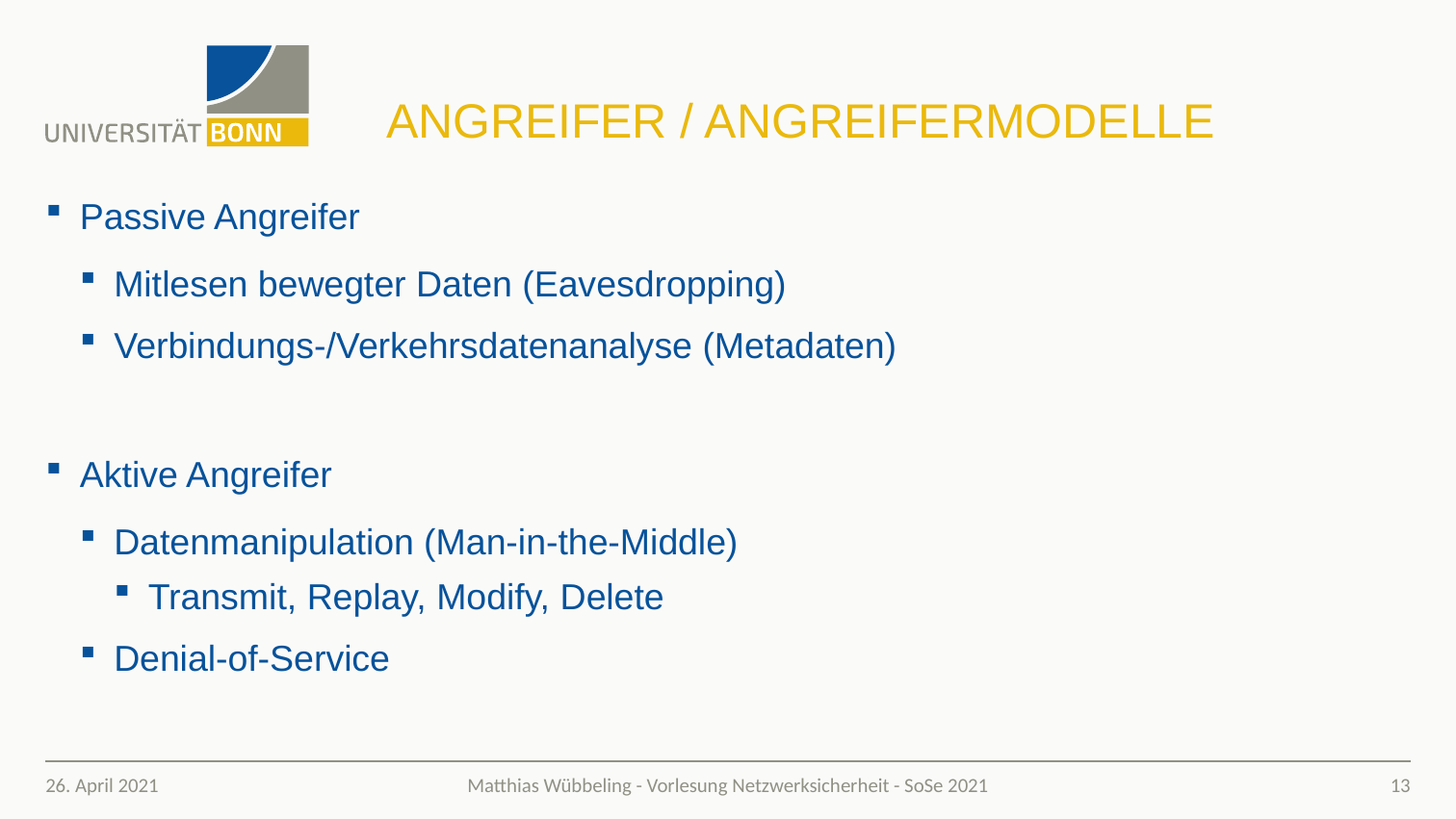

# Angreifer / Angreifermodelle
Passive Angreifer
Mitlesen bewegter Daten (Eavesdropping)
Verbindungs-/Verkehrsdatenanalyse (Metadaten)

Aktive Angreifer
Datenmanipulation (Man-in-the-Middle)
Transmit, Replay, Modify, Delete
Denial-of-Service

26. April 2021
13
Matthias Wübbeling - Vorlesung Netzwerksicherheit - SoSe 2021